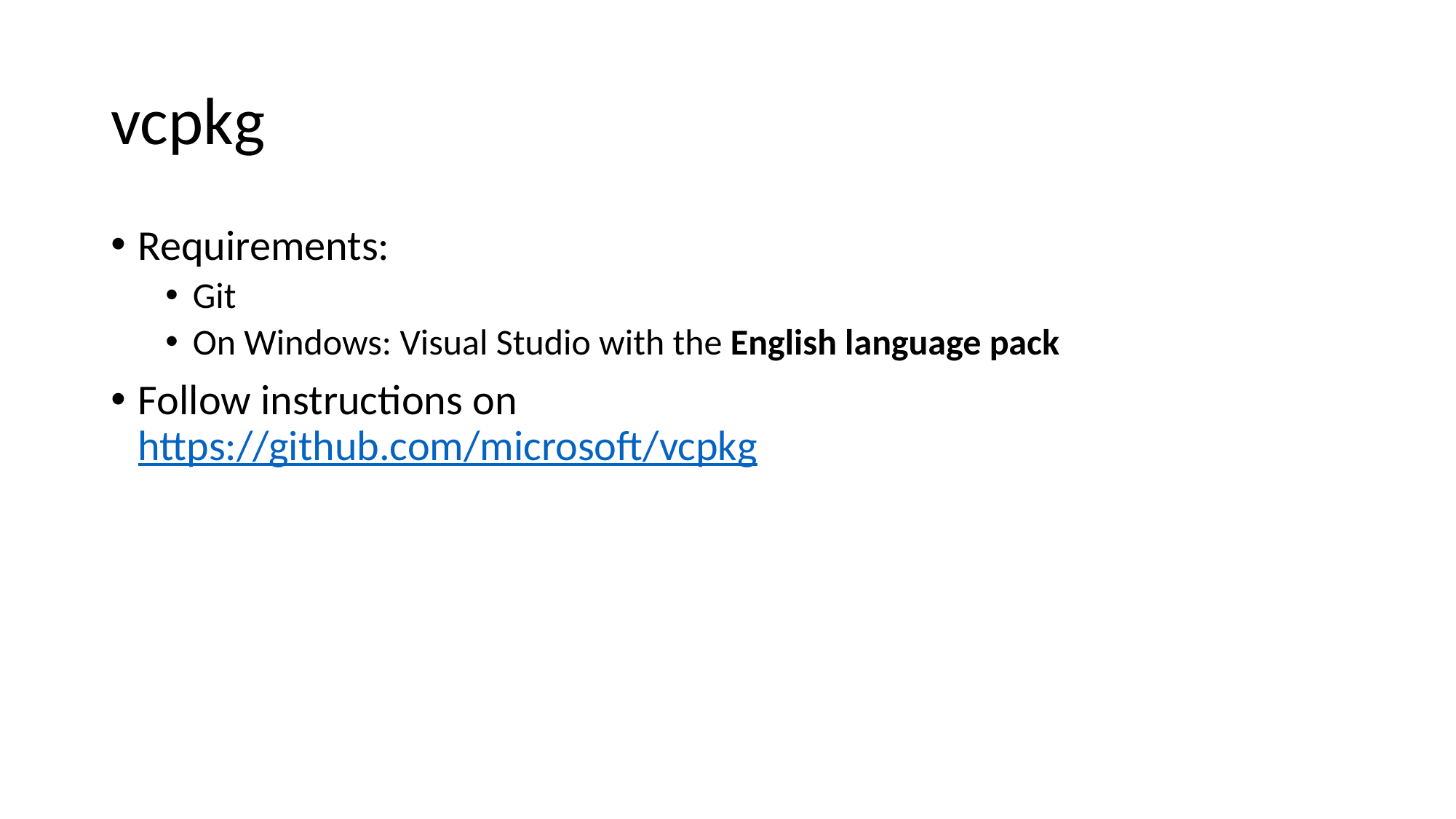

# vcpkg
Requirements:
Git
On Windows: Visual Studio with the English language pack
Follow instructions on
https://github.com/microsoft/vcpkg